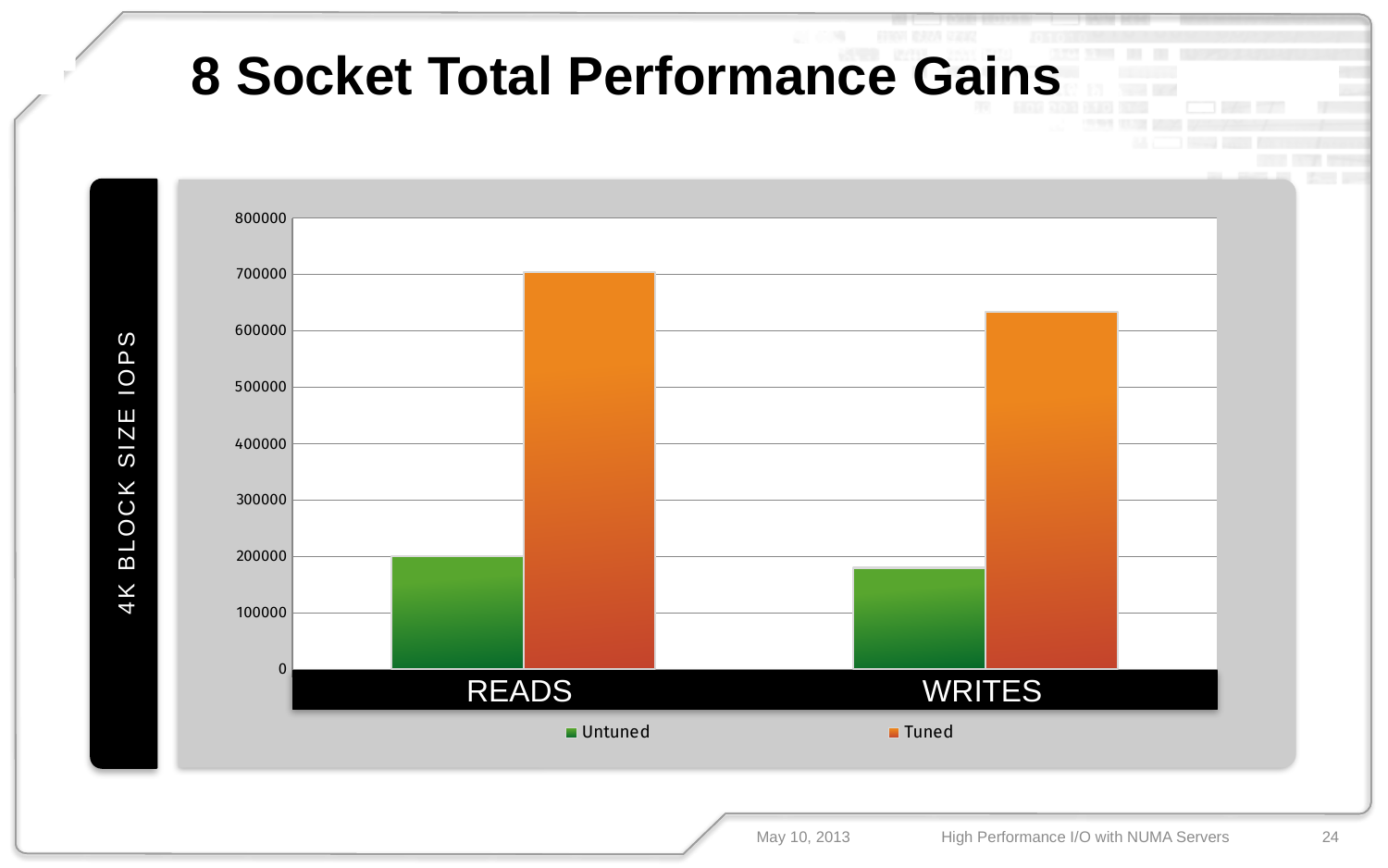

FUIO
N-IO
# 8 Socket Total Performance Gains
N-IO
FUSION-IO

### Chart

| Category | Untuned | Tuned |
|---|---|---|
| Reads | 200000.0 | 704000.0 |
| Writes | 180000.0 | 633000.0 |
4k block size iops
READS                                         WRITES
May 10, 2013
High Performance I/O with NUMA Servers
24